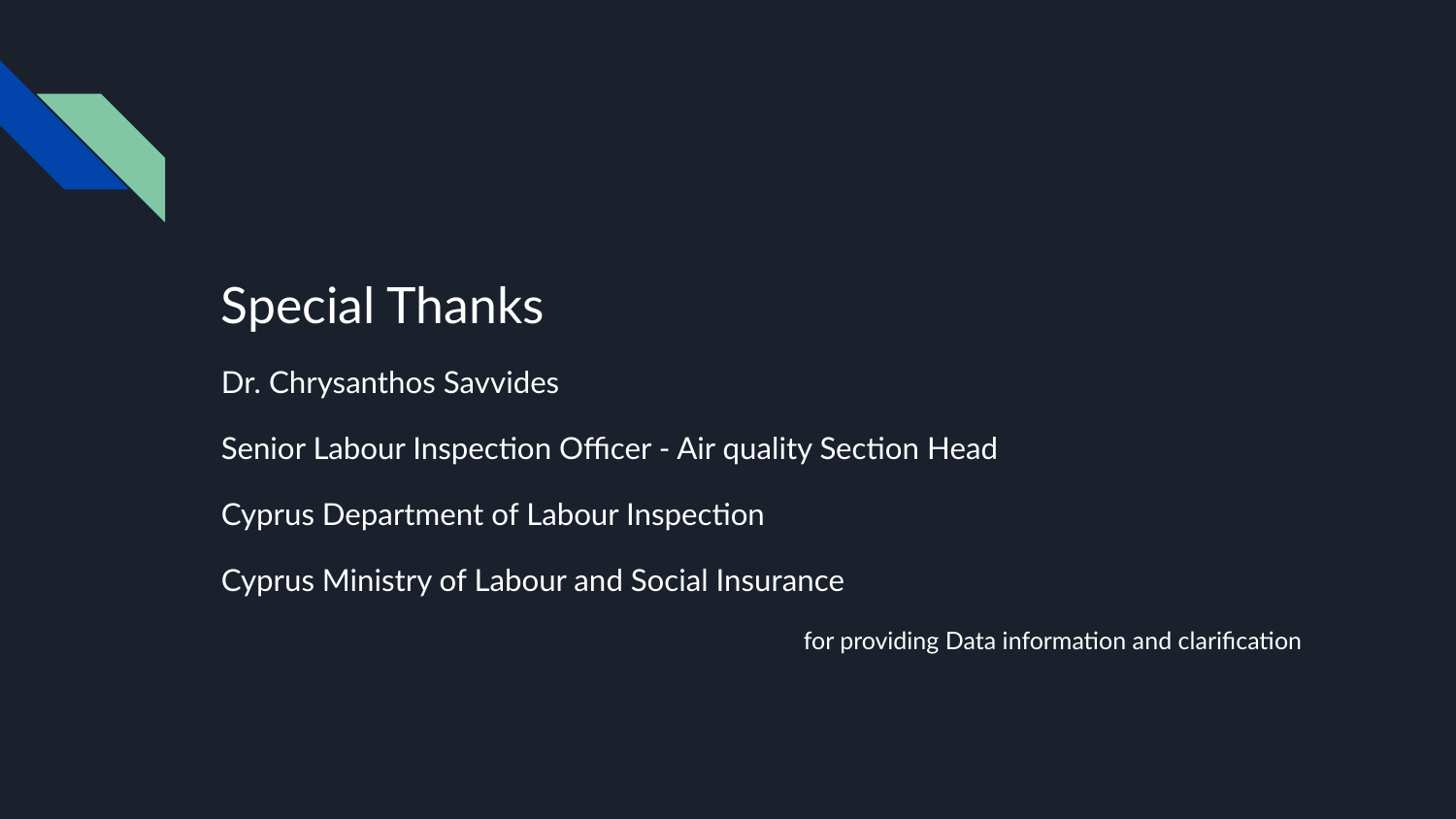

#
Special Thanks
Dr. Chrysanthos Savvides
Senior Labour Inspection Officer - Air quality Section Head
Cyprus Department of Labour Inspection
Cyprus Ministry of Labour and Social Insurance
for providing Data information and clarification